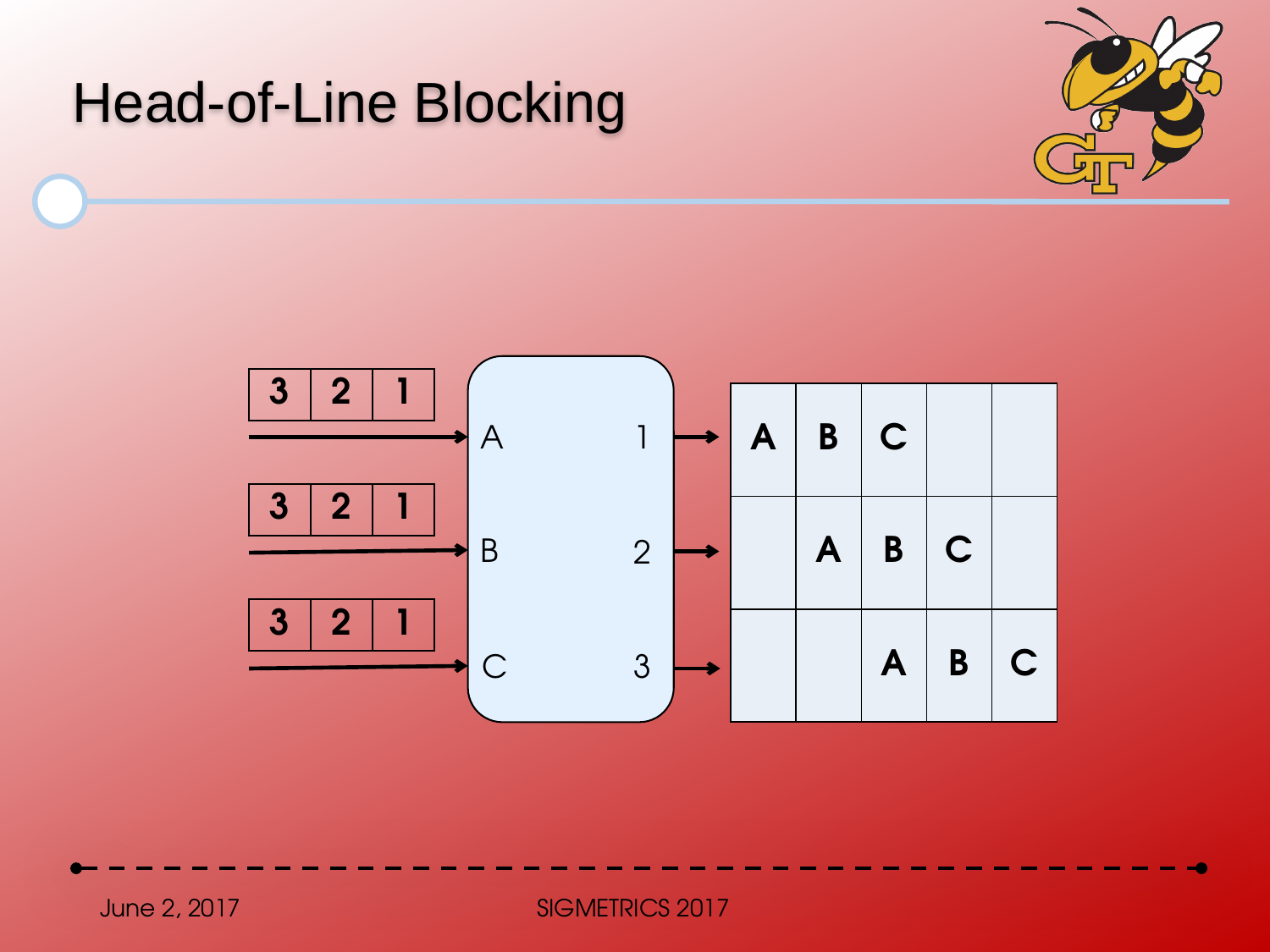

# Head-of-Line Blocking

| 3 | 2 | 1 |
| --- | --- | --- |
| A | B | C |  |  |
| --- | --- | --- | --- | --- |
|  | A | B | C |  |
|  |  | A | B | C |
A
1
| 3 | 2 | 1 |
| --- | --- | --- |
B
2
| 3 | 2 | 1 |
| --- | --- | --- |
C
3
June 2, 2017
SIGMETRICS 2017